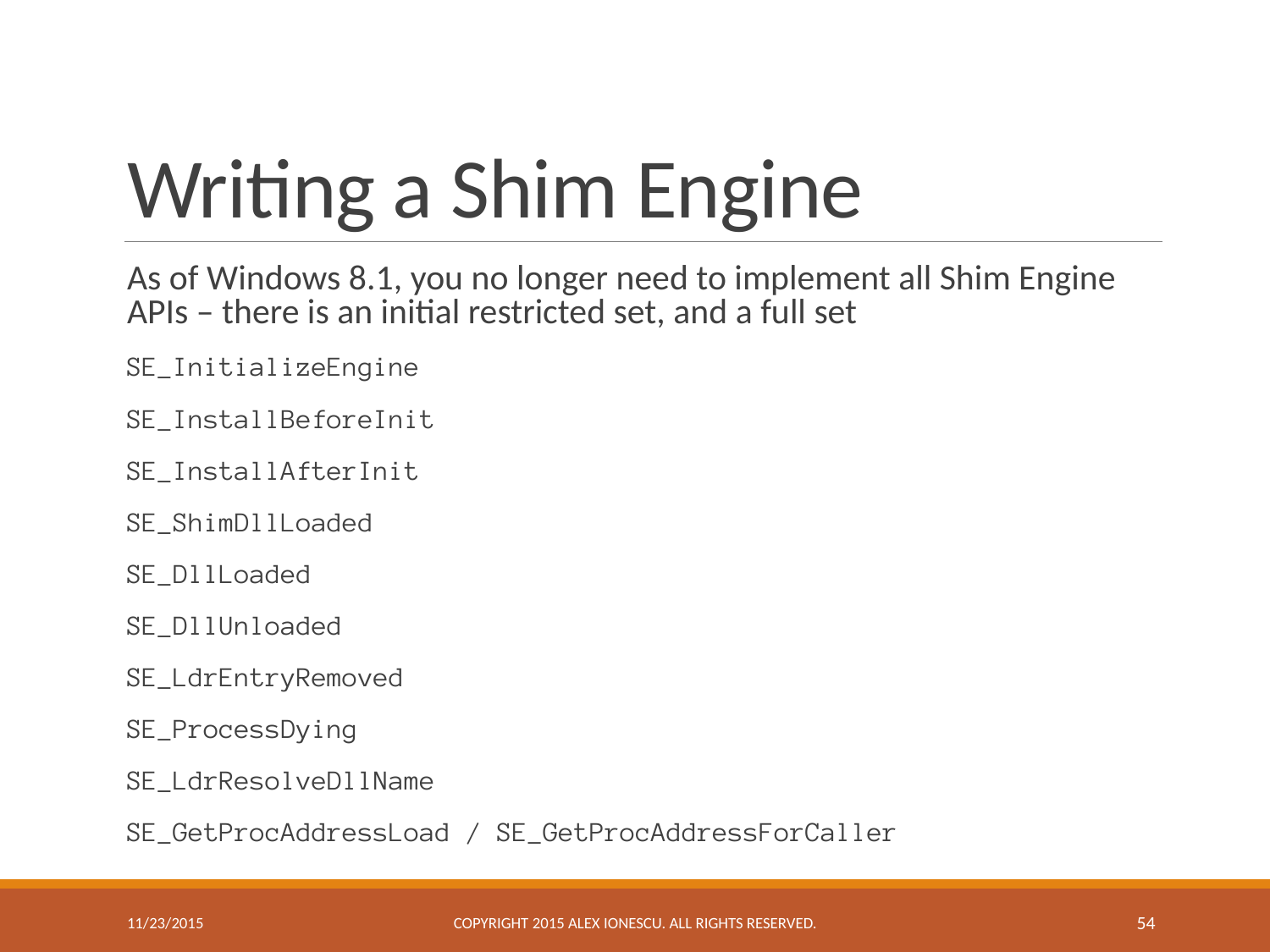

# Writing a Shim Engine
As of Windows 8.1, you no longer need to implement all Shim Engine APIs – there is an initial restricted set, and a full set
SE_InitializeEngine
SE_InstallBeforeInit
SE_InstallAfterInit
SE_ShimDllLoaded
SE_DllLoaded
SE_DllUnloaded
SE_LdrEntryRemoved
SE_ProcessDying
SE_LdrResolveDllName
SE_GetProcAddressLoad / SE_GetProcAddressForCaller
11/23/2015
Copyright 2015 ALEX IONESCU. ALL RIGHTS RESERVED.
54